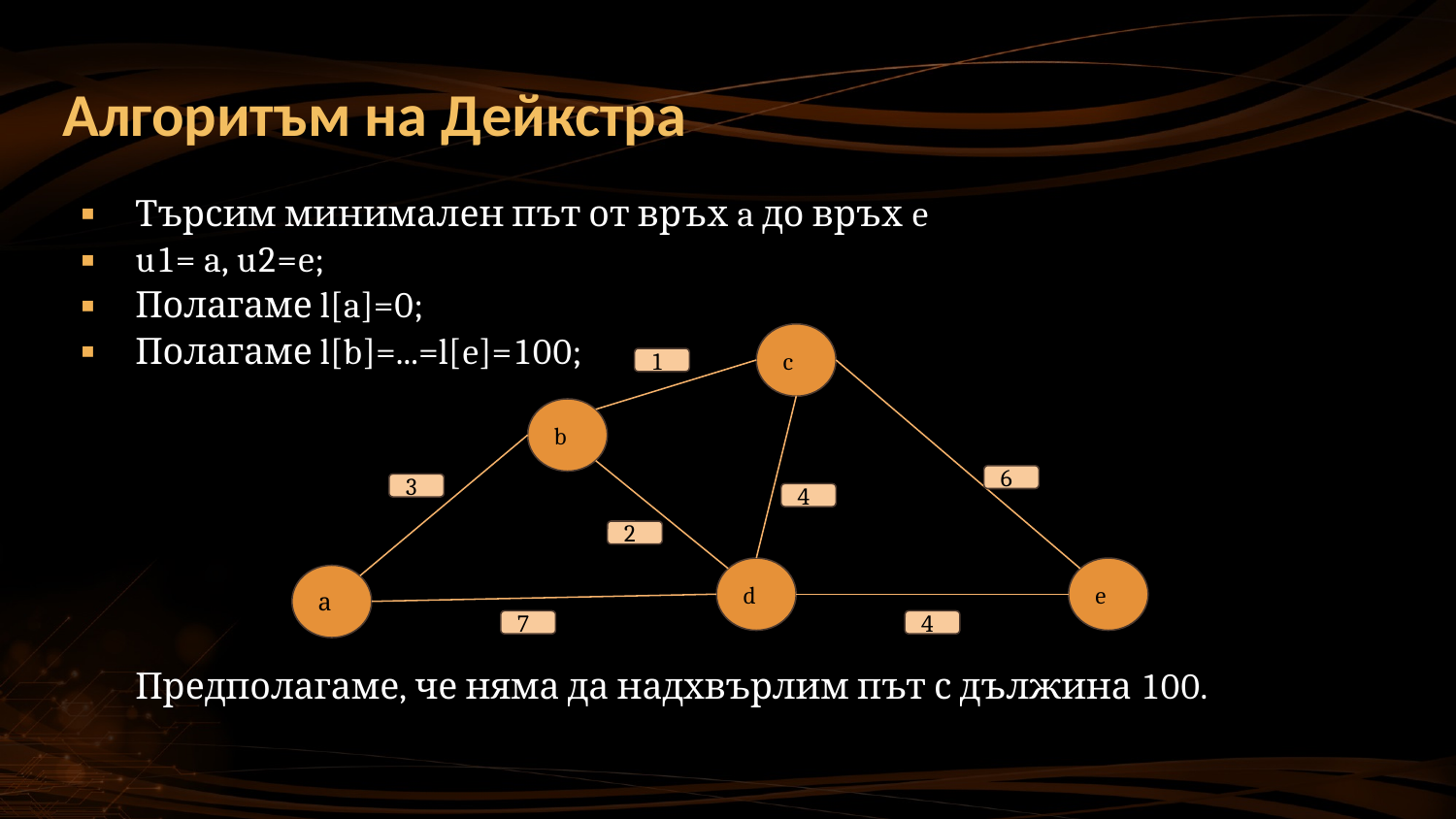

# Алгоритъм на Дейкстра
Търсим минимален път от връх a до връх e
u1= a, u2=e;
Полагаме l[a]=0;
Полагаме l[b]=...=l[e]=100;

Предполагаме, че няма да надхвърлим път с дължина 100.

c
1
b
6
3
4
2
d
e
а
7
4